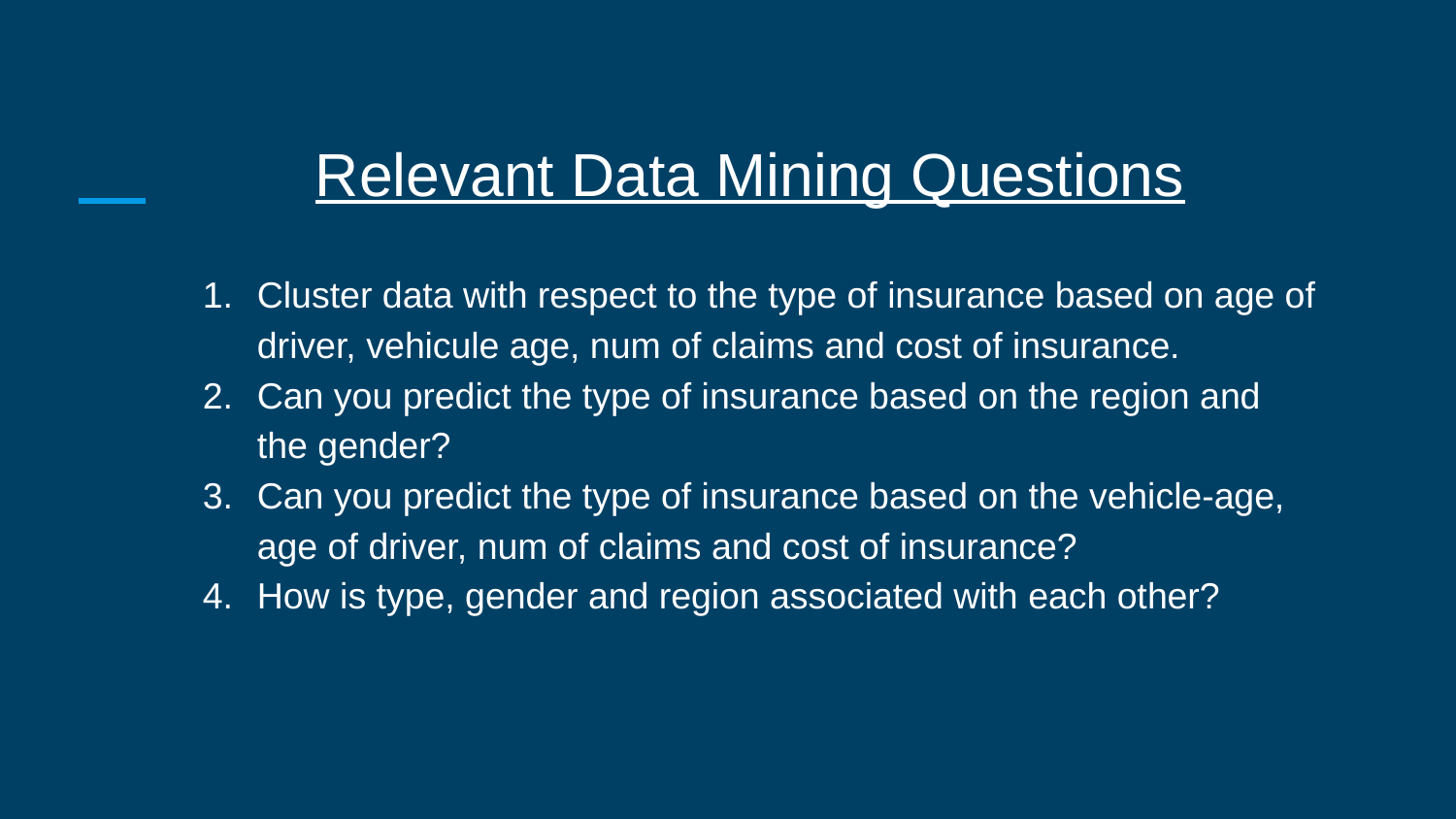

# Relevant Data Mining Questions
Cluster data with respect to the type of insurance based on age of driver, vehicule age, num of claims and cost of insurance.
Can you predict the type of insurance based on the region and the gender?
Can you predict the type of insurance based on the vehicle-age, age of driver, num of claims and cost of insurance?
How is type, gender and region associated with each other?